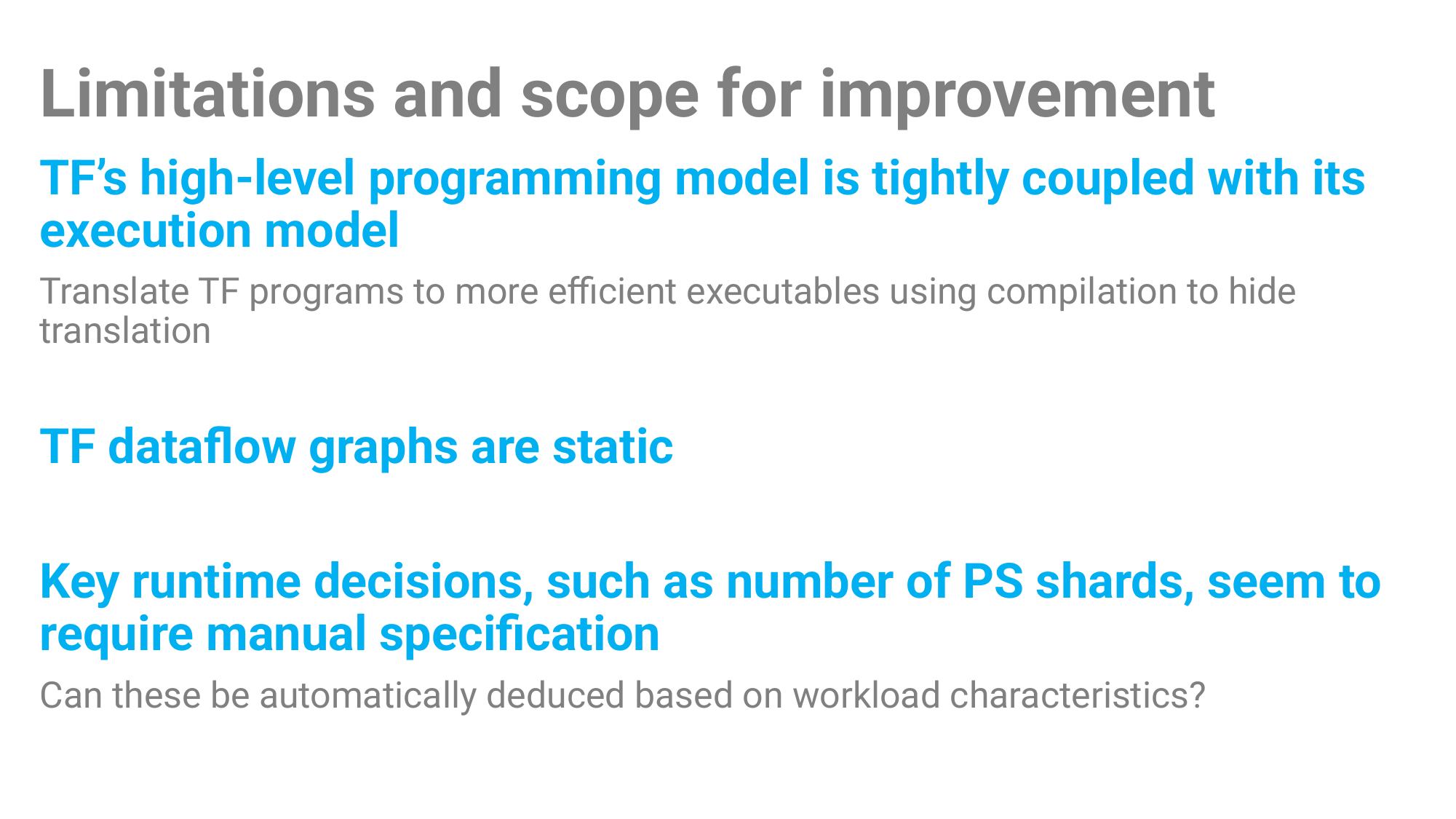

# Limitations and scope for improvement
TF’s high-level programming model is tightly coupled with its execution model
Translate TF programs to more efficient executables using compilation to hide translation

TF dataflow graphs are static

Key runtime decisions, such as number of PS shards, seem to require manual specification
Can these be automatically deduced based on workload characteristics?